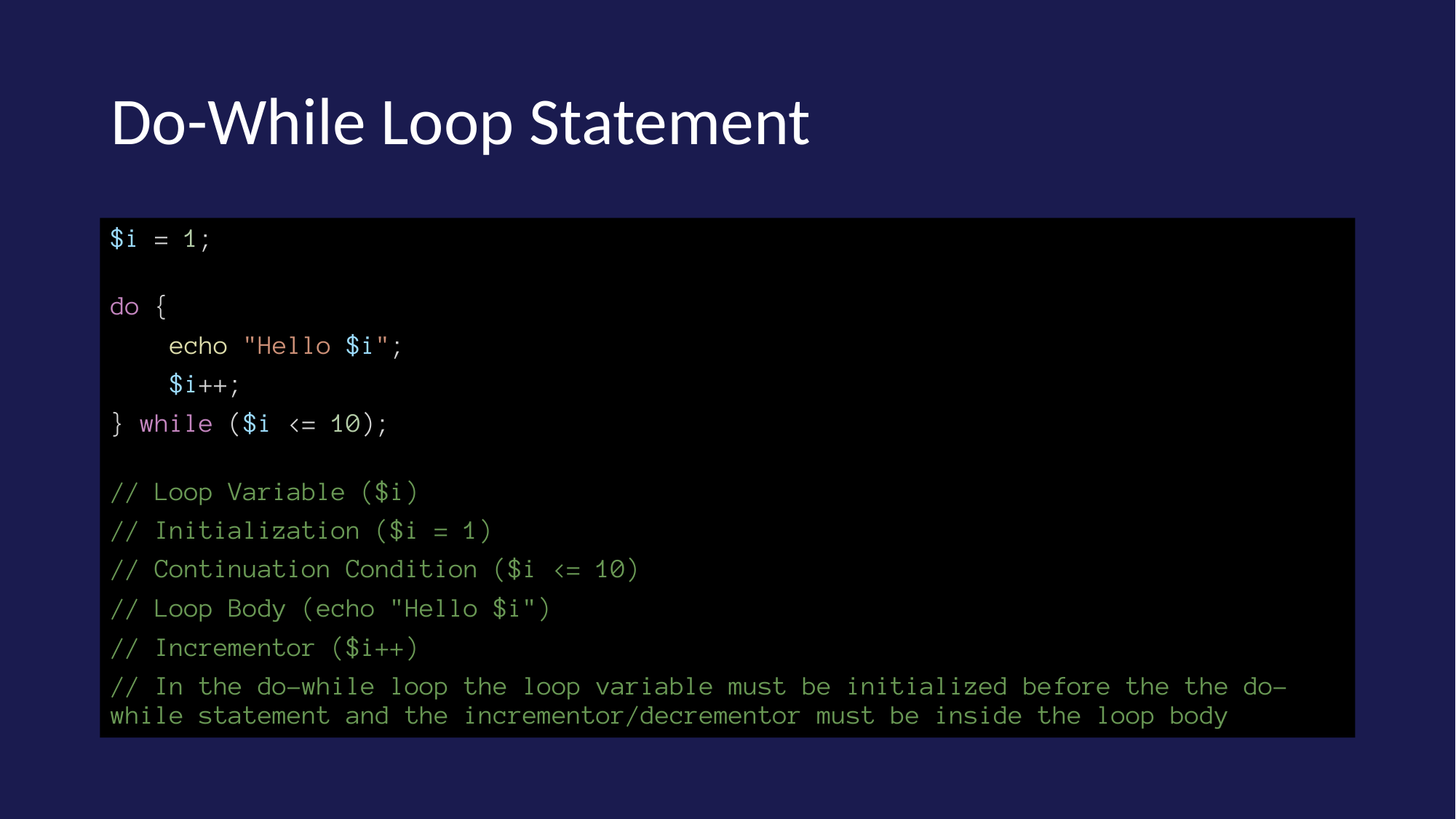

# Do-While Loop Statement
$i = 1;
do {
    echo "Hello $i";
    $i++;
} while ($i <= 10);
// Loop Variable ($i)
// Initialization ($i = 1)
// Continuation Condition ($i <= 10)
// Loop Body (echo "Hello $i")
// Incrementor ($i++)
// In the do-while loop the loop variable must be initialized before the the do-while statement and the incrementor/decrementor must be inside the loop body